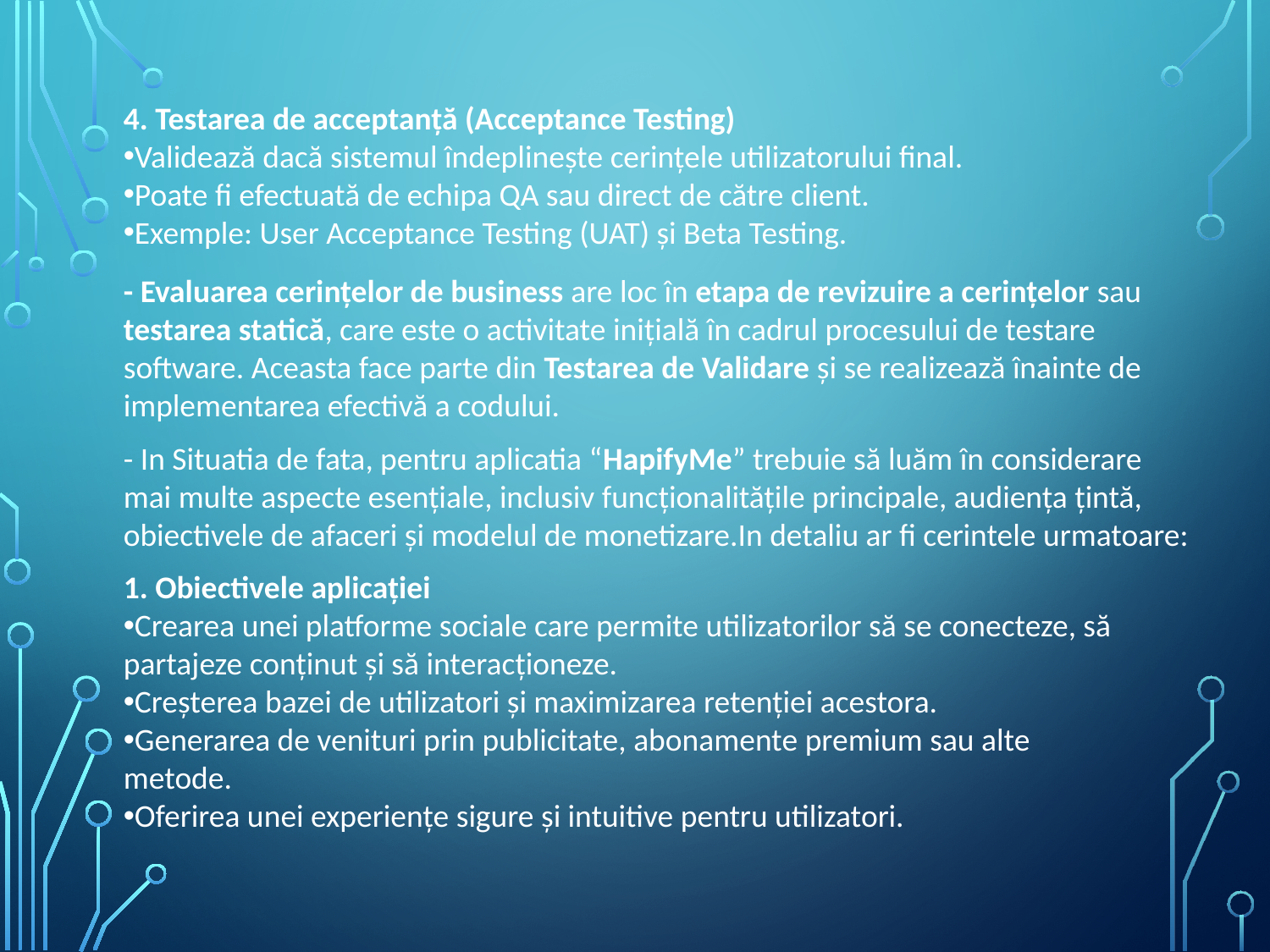

4. Testarea de acceptanță (Acceptance Testing)
Validează dacă sistemul îndeplinește cerințele utilizatorului final.
Poate fi efectuată de echipa QA sau direct de către client.
Exemple: User Acceptance Testing (UAT) și Beta Testing.
- Evaluarea cerințelor de business are loc în etapa de revizuire a cerințelor sau testarea statică, care este o activitate inițială în cadrul procesului de testare software. Aceasta face parte din Testarea de Validare și se realizează înainte de implementarea efectivă a codului.

- In Situatia de fata, pentru aplicatia “HapifyMe” trebuie să luăm în considerare mai multe aspecte esențiale, inclusiv funcționalitățile principale, audiența țintă, obiectivele de afaceri și modelul de monetizare.In detaliu ar fi cerintele urmatoare:
1. Obiectivele aplicației
Crearea unei platforme sociale care permite utilizatorilor să se conecteze, să partajeze conținut și să interacționeze.
Creșterea bazei de utilizatori și maximizarea retenției acestora.
Generarea de venituri prin publicitate, abonamente premium sau alte metode.
Oferirea unei experiențe sigure și intuitive pentru utilizatori.